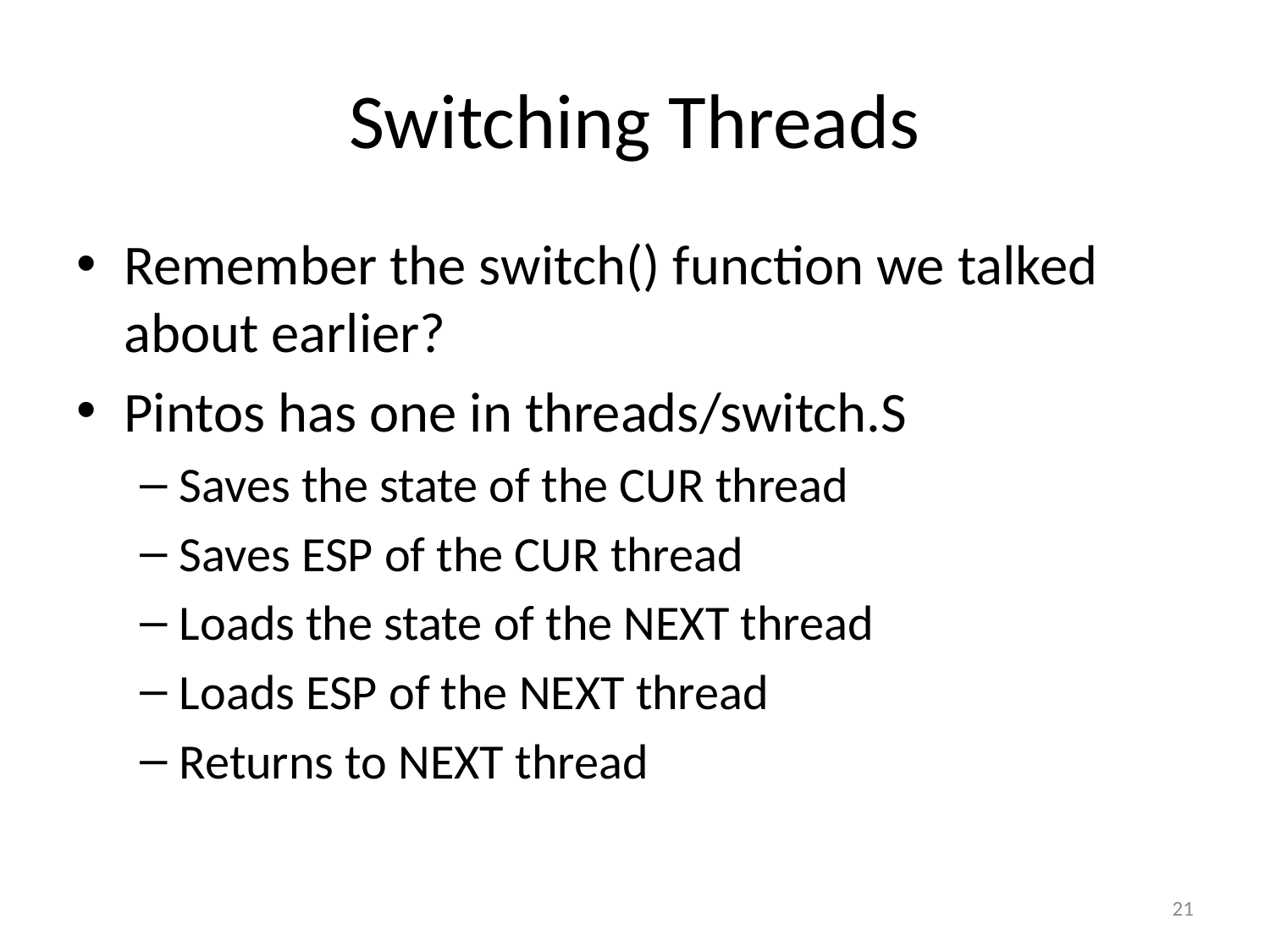

# Switching Threads
Remember the switch() function we talked about earlier?
Pintos has one in threads/switch.S
Saves the state of the CUR thread
Saves ESP of the CUR thread
Loads the state of the NEXT thread
Loads ESP of the NEXT thread
Returns to NEXT thread
21